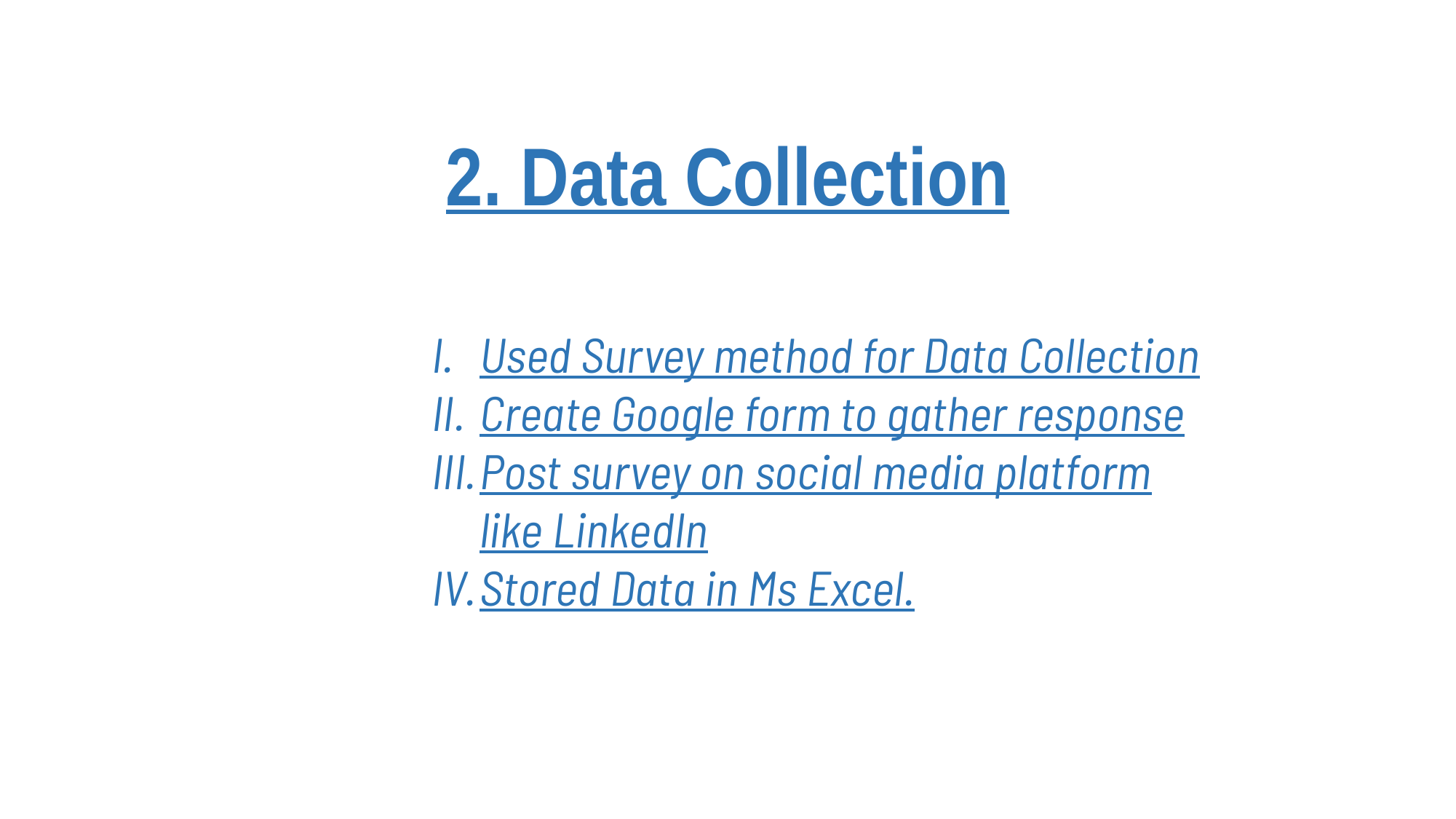

# 2. Data Collection

Used Survey method for Data Collection
Create Google form to gather response
Post survey on social media platform like LinkedIn
Stored Data in Ms Excel.